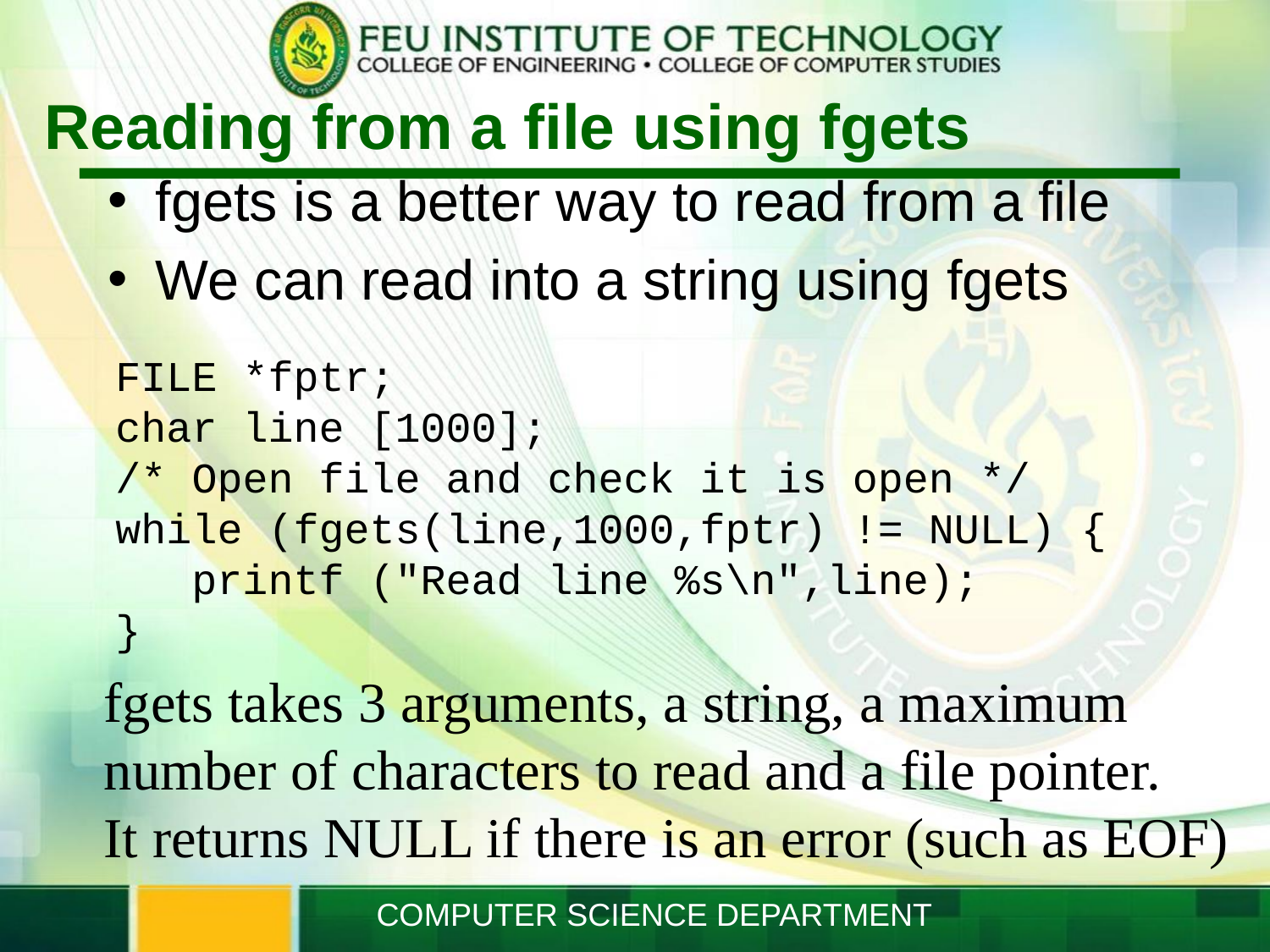

# Reading from a file using fgets
fgets is a better way to read from a file
We can read into a string using fgets
FILE *fptr;
char line [1000];
/* Open file and check it is open */
while (fgets(line,1000,fptr) != NULL) {
   printf ("Read line %s\n",line);
}
fgets takes 3 arguments, a string, a maximum
number of characters to read and a file pointer.
It returns NULL if there is an error (such as EOF)